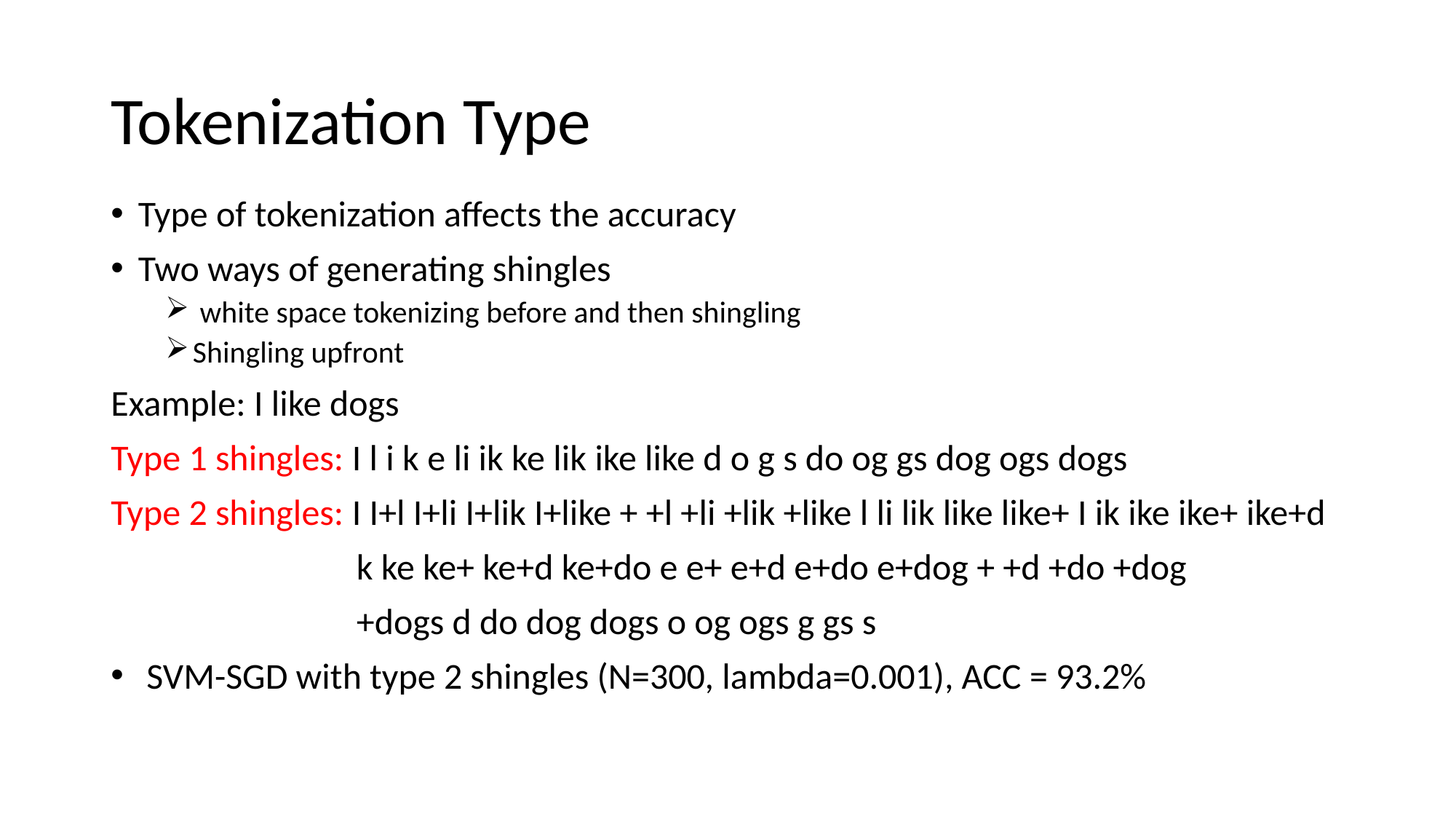

# Tokenization Type
Type of tokenization affects the accuracy
Two ways of generating shingles
 white space tokenizing before and then shingling
Shingling upfront
Example: I like dogs
Type 1 shingles: I l i k e li ik ke lik ike like d o g s do og gs dog ogs dogs
Type 2 shingles: I I+l I+li I+lik I+like + +l +li +lik +like l li lik like like+ I ik ike ike+ ike+d
                              k ke ke+ ke+d ke+do e e+ e+d e+do e+dog + +d +do +dog
                              +dogs d do dog dogs o og ogs g gs s
 SVM-SGD with type 2 shingles (N=300, lambda=0.001), ACC = 93.2%